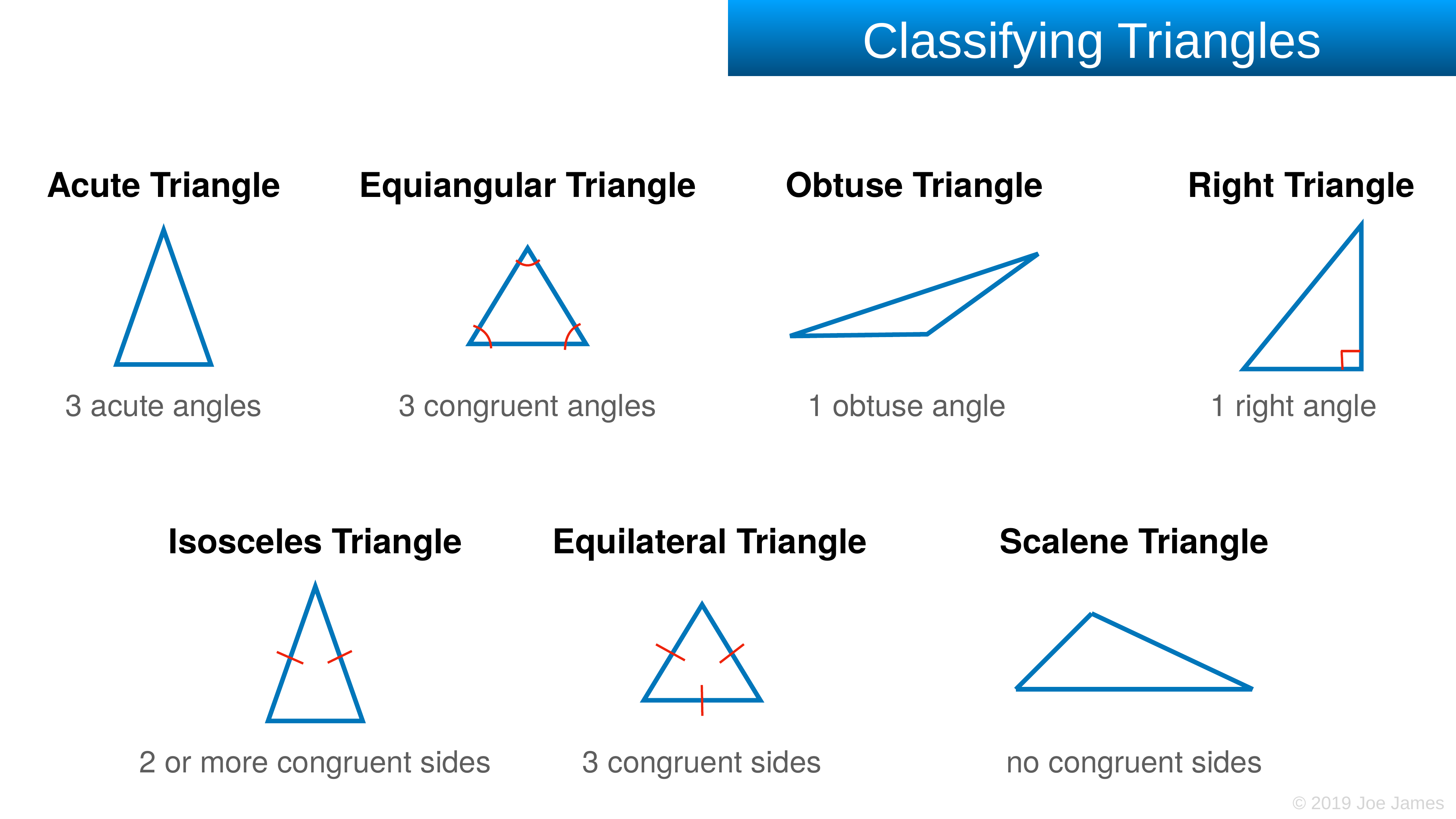

# Classifying Triangles
Acute Triangle
Equiangular Triangle
Obtuse Triangle
Right Triangle

3 acute angles
3 congruent angles
1 obtuse angle
1 right angle
Isosceles Triangle
Equilateral Triangle
Scalene Triangle

2 or more congruent sides
3 congruent sides
no congruent sides